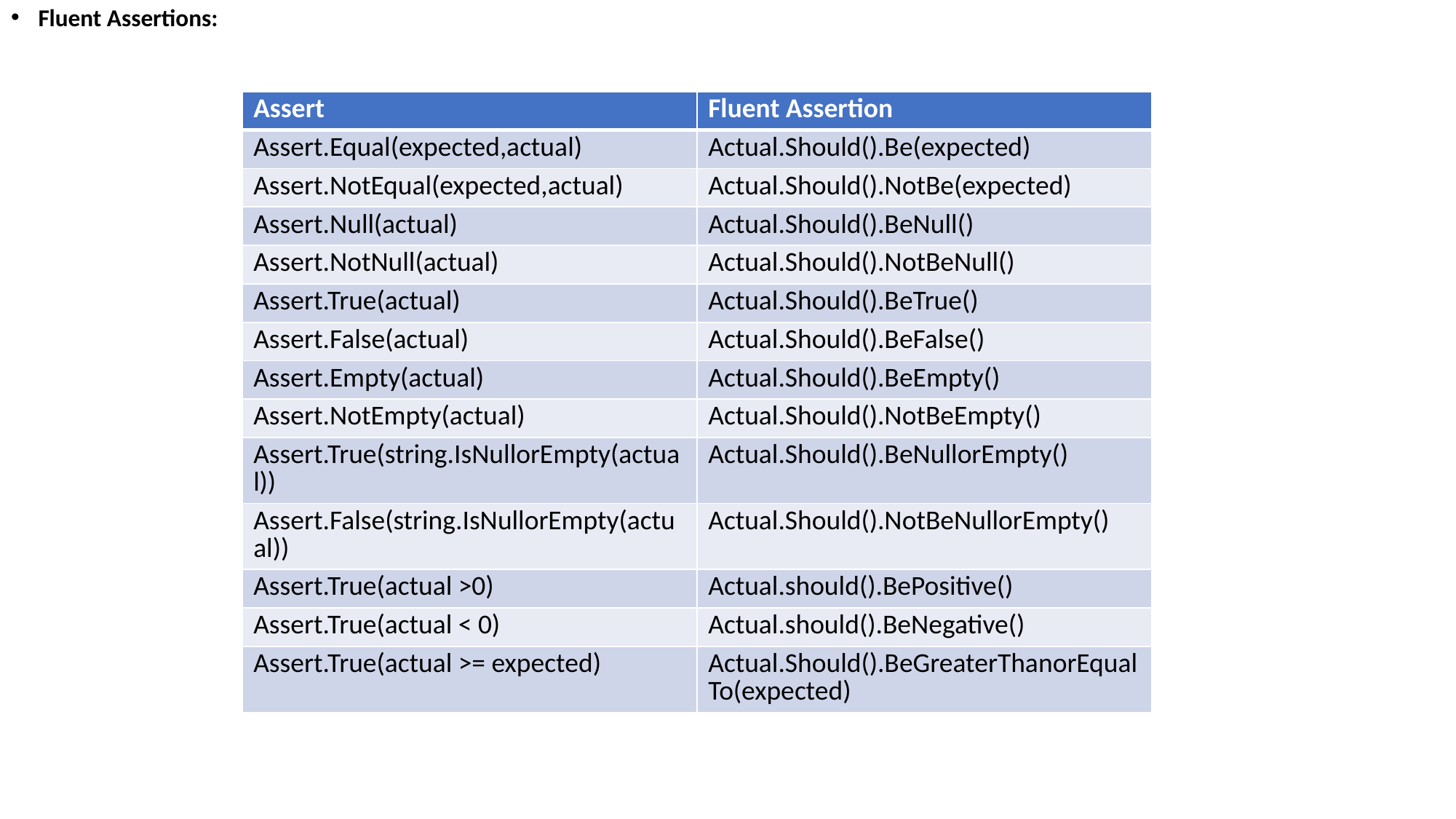

Fluent Assertions:

| Assert | Fluent Assertion |
| --- | --- |
| Assert.Equal(expected,actual) | Actual.Should().Be(expected) |
| Assert.NotEqual(expected,actual) | Actual.Should().NotBe(expected) |
| Assert.Null(actual) | Actual.Should().BeNull() |
| Assert.NotNull(actual) | Actual.Should().NotBeNull() |
| Assert.True(actual) | Actual.Should().BeTrue() |
| Assert.False(actual) | Actual.Should().BeFalse() |
| Assert.Empty(actual) | Actual.Should().BeEmpty() |
| Assert.NotEmpty(actual) | Actual.Should().NotBeEmpty() |
| Assert.True(string.IsNullorEmpty(actual)) | Actual.Should().BeNullorEmpty() |
| Assert.False(string.IsNullorEmpty(actual)) | Actual.Should().NotBeNullorEmpty() |
| Assert.True(actual >0) | Actual.should().BePositive() |
| Assert.True(actual < 0) | Actual.should().BeNegative() |
| Assert.True(actual >= expected) | Actual.Should().BeGreaterThanorEqualTo(expected) |